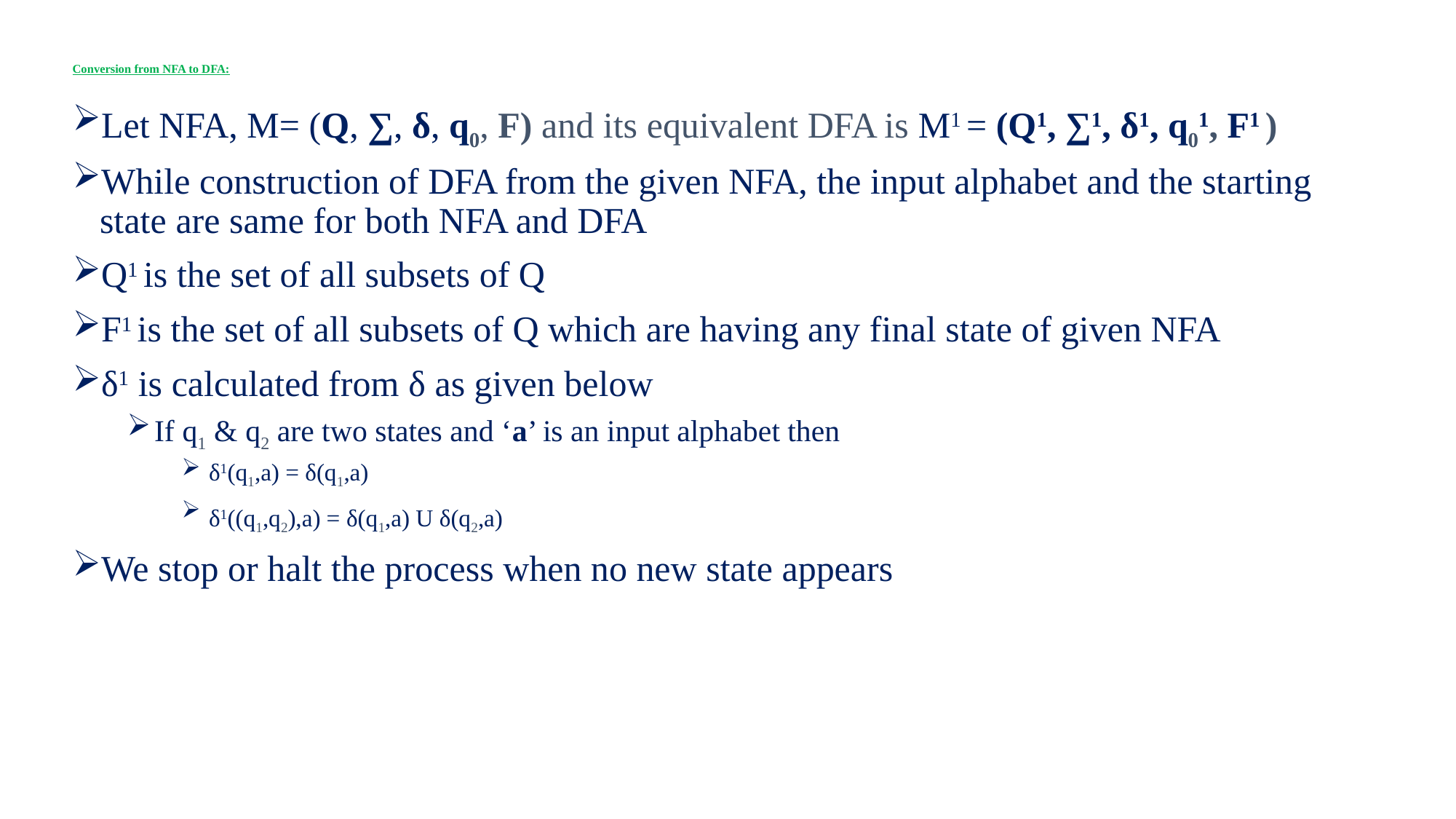

# Conversion from NFA to DFA:
Let NFA, M= (Q, ∑, δ, q0, F) and its equivalent DFA is M1 = (Q1, ∑1, δ1, q01, F1 )
While construction of DFA from the given NFA, the input alphabet and the starting state are same for both NFA and DFA
Q1 is the set of all subsets of Q
F1 is the set of all subsets of Q which are having any final state of given NFA
δ1 is calculated from δ as given below
If q1 & q2 are two states and ‘a’ is an input alphabet then
δ1(q1,a) = δ(q1,a)
δ1((q1,q2),a) = δ(q1,a) U δ(q2,a)
We stop or halt the process when no new state appears